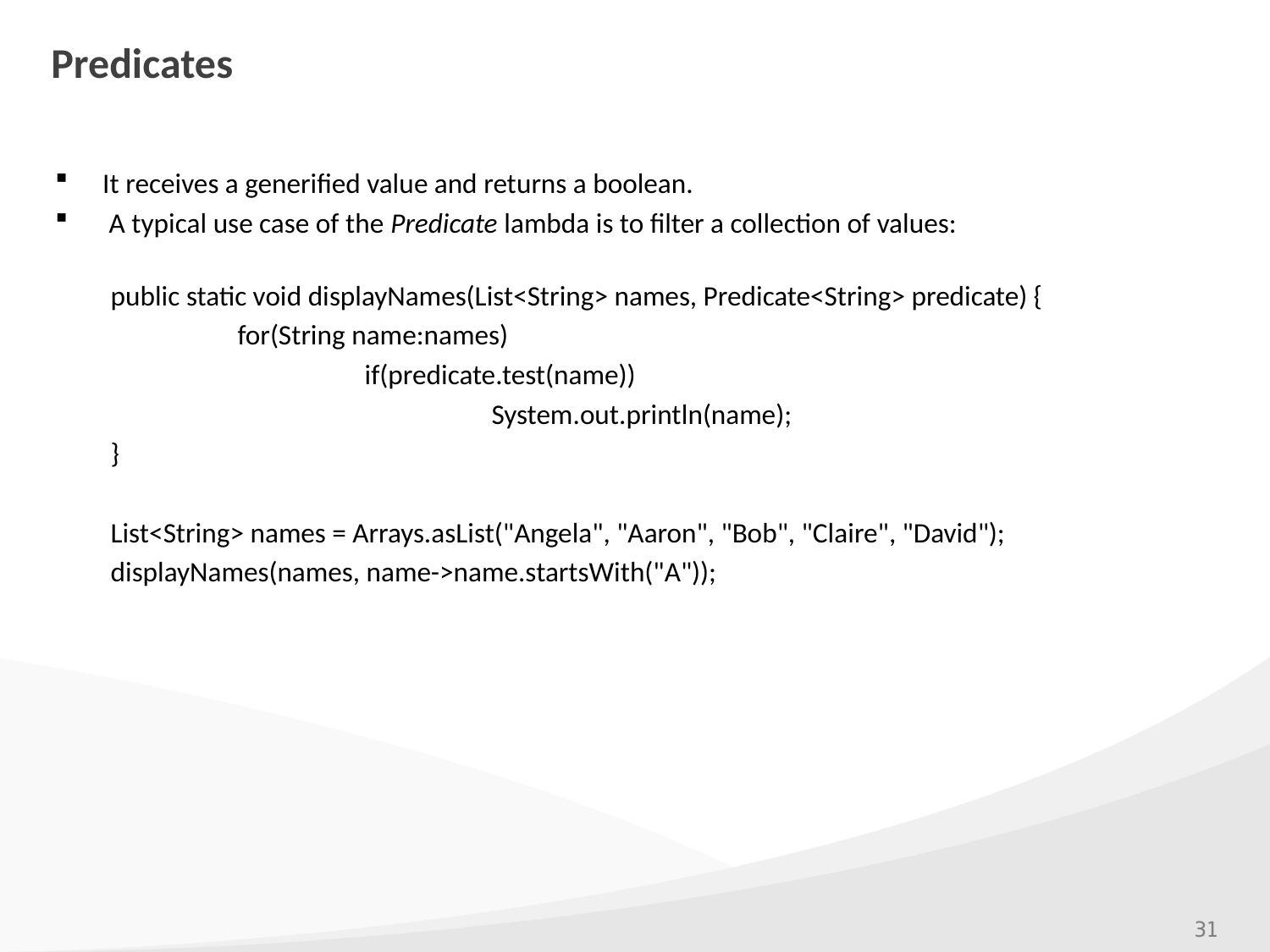

# Predicates
It receives a generified value and returns a boolean.
 A typical use case of the Predicate lambda is to filter a collection of values:
public static void displayNames(List<String> names, Predicate<String> predicate) {
	for(String name:names)
		if(predicate.test(name))
			System.out.println(name);
}

List<String> names = Arrays.asList("Angela", "Aaron", "Bob", "Claire", "David");
displayNames(names, name->name.startsWith("A"));